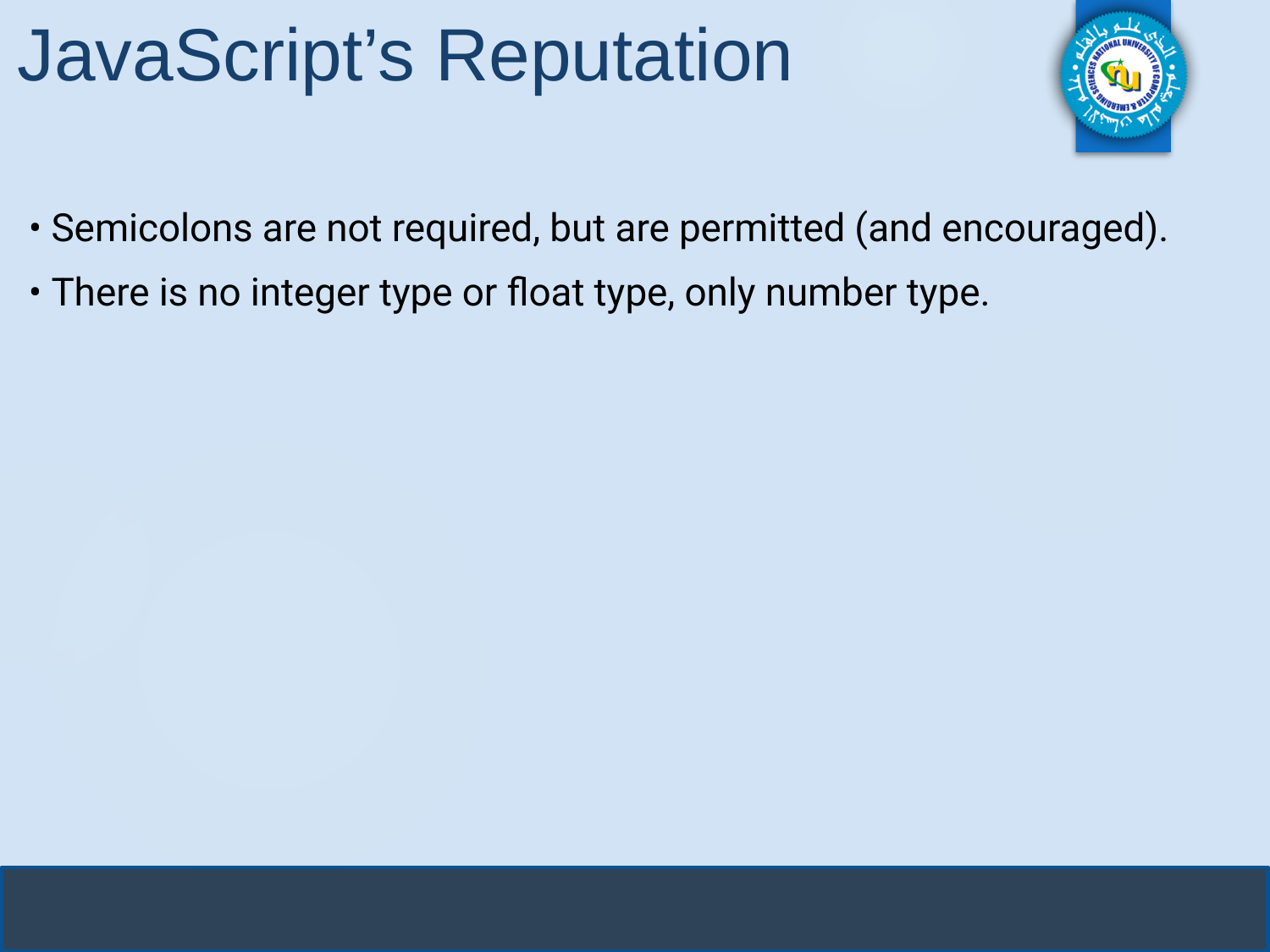

# JavaScript’s Reputation

• Semicolons are not required, but are permitted (and encouraged).
• There is no integer type or float type, only number type.